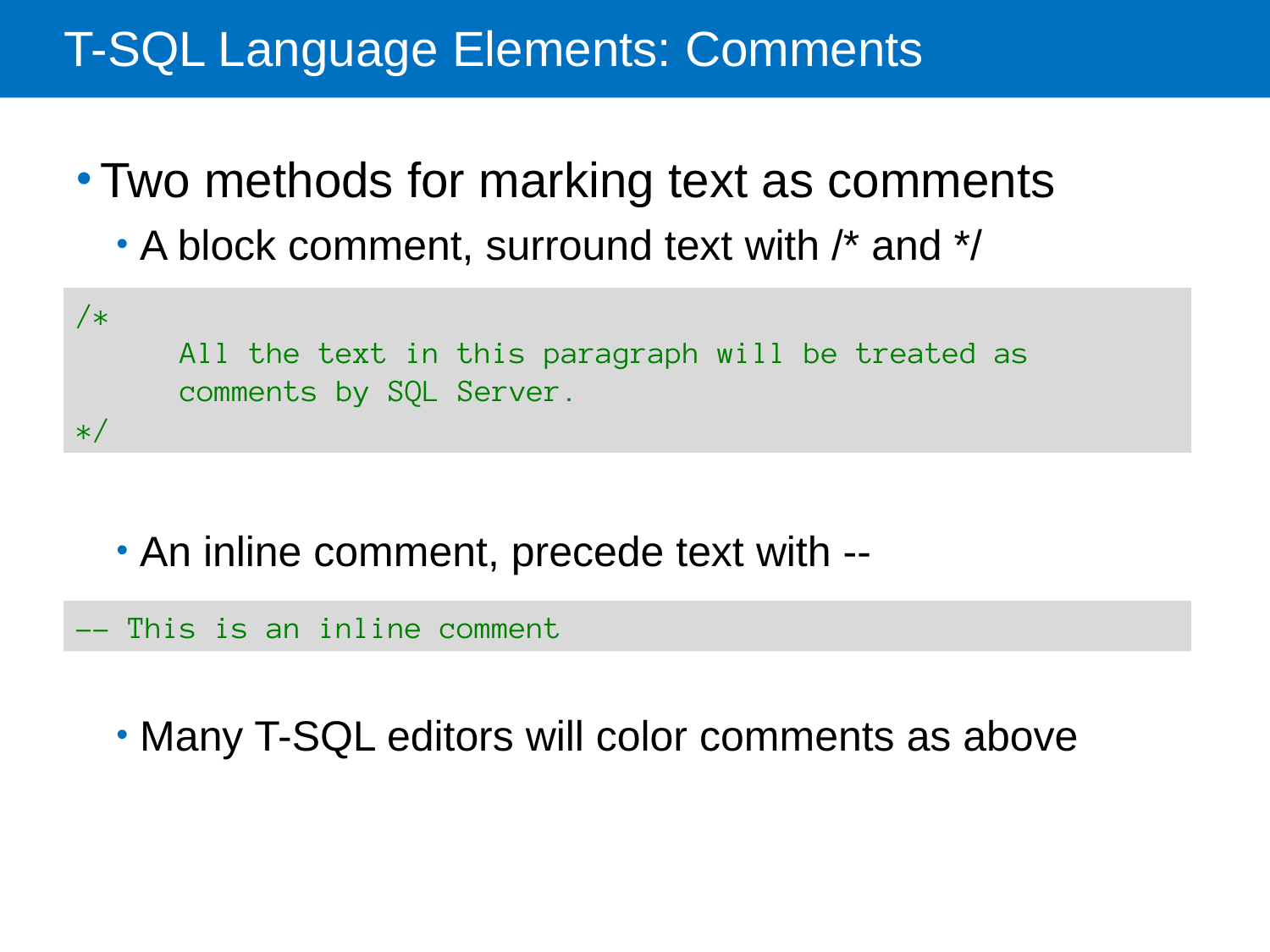

# T-SQL Language Elements: Comments
Two methods for marking text as comments
A block comment, surround text with /* and */

An inline comment, precede text with --

Many T-SQL editors will color comments as above
/*
      All the text in this paragraph will be treated as
      comments by SQL Server.
*/
-- This is an inline comment